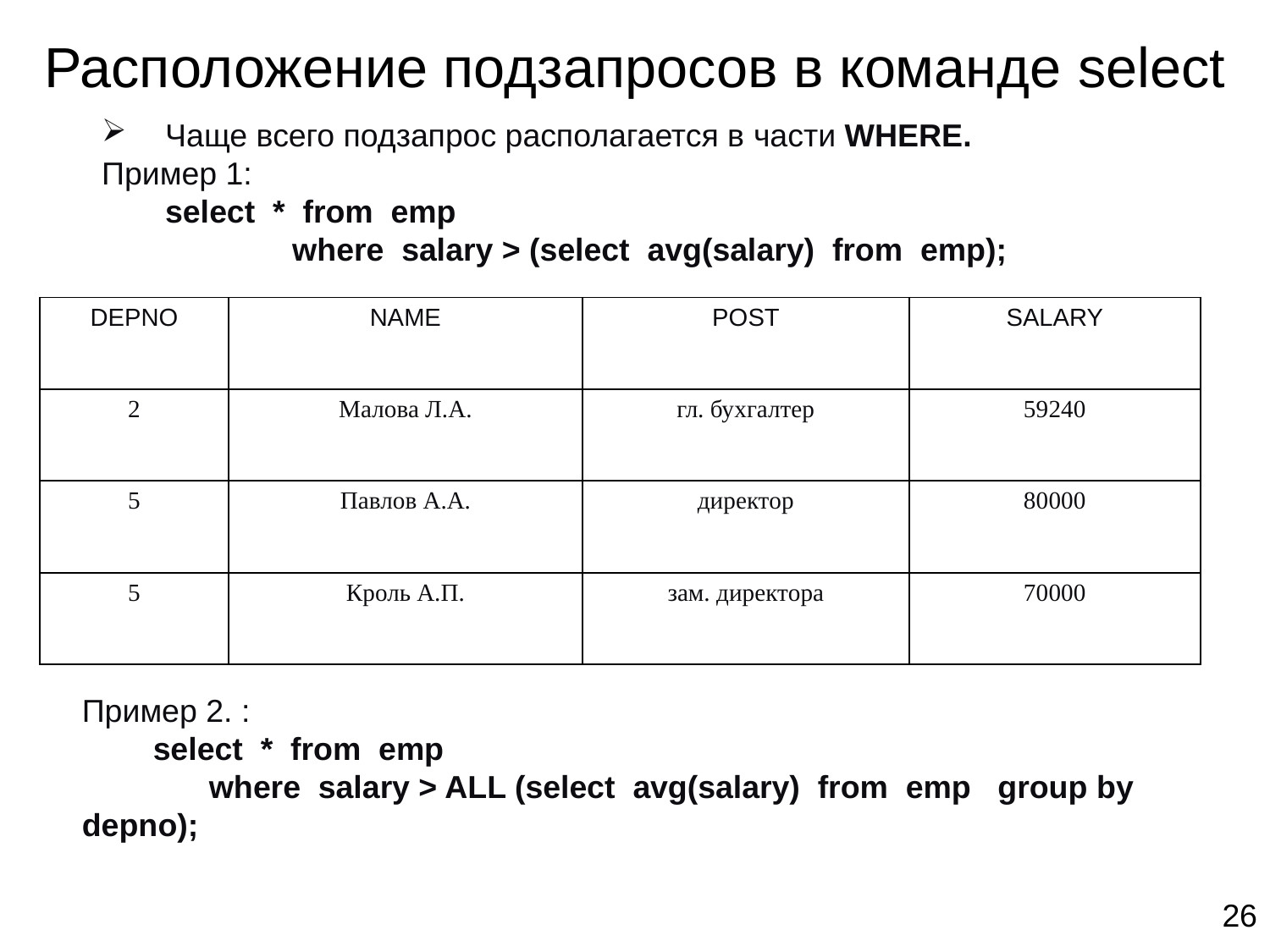

# Расположение подзапросов в команде select
Чаще всего подзапрос располагается в части WHERE.
Пример 1:
	select  *  from  emp
		where  salary > (select  avg(salary)  from  emp);
| DEPNO | NAME | POST | SALARY |
| --- | --- | --- | --- |
| 2 | Малова Л.А. | гл. бухгалтер | 59240 |
| 5 | Павлов А.А. | директор | 80000 |
| 5 | Кроль А.П. | зам. директора | 70000 |
Пример 2. :
        select  *  from  emp
	where  salary > ALL (select  avg(salary)  from  emp   group by depno);
26